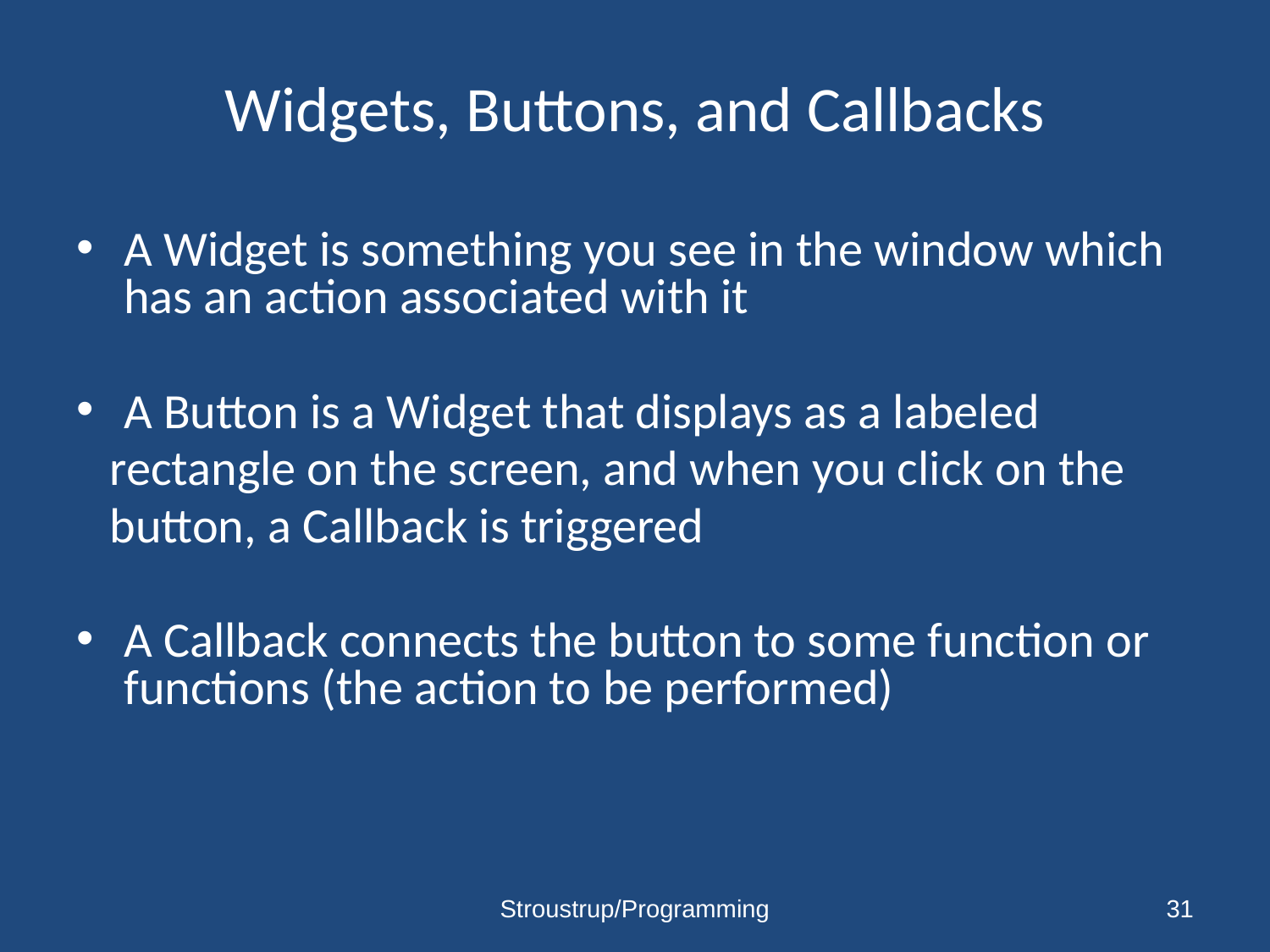

# Widgets, Buttons, and Callbacks
A Widget is something you see in the window which has an action associated with it

A Button is a Widget that displays as a labeled
   rectangle on the screen, and when you click on the
   button, a Callback is triggered

A Callback connects the button to some function or functions (the action to be performed)

Stroustrup/Programming
31